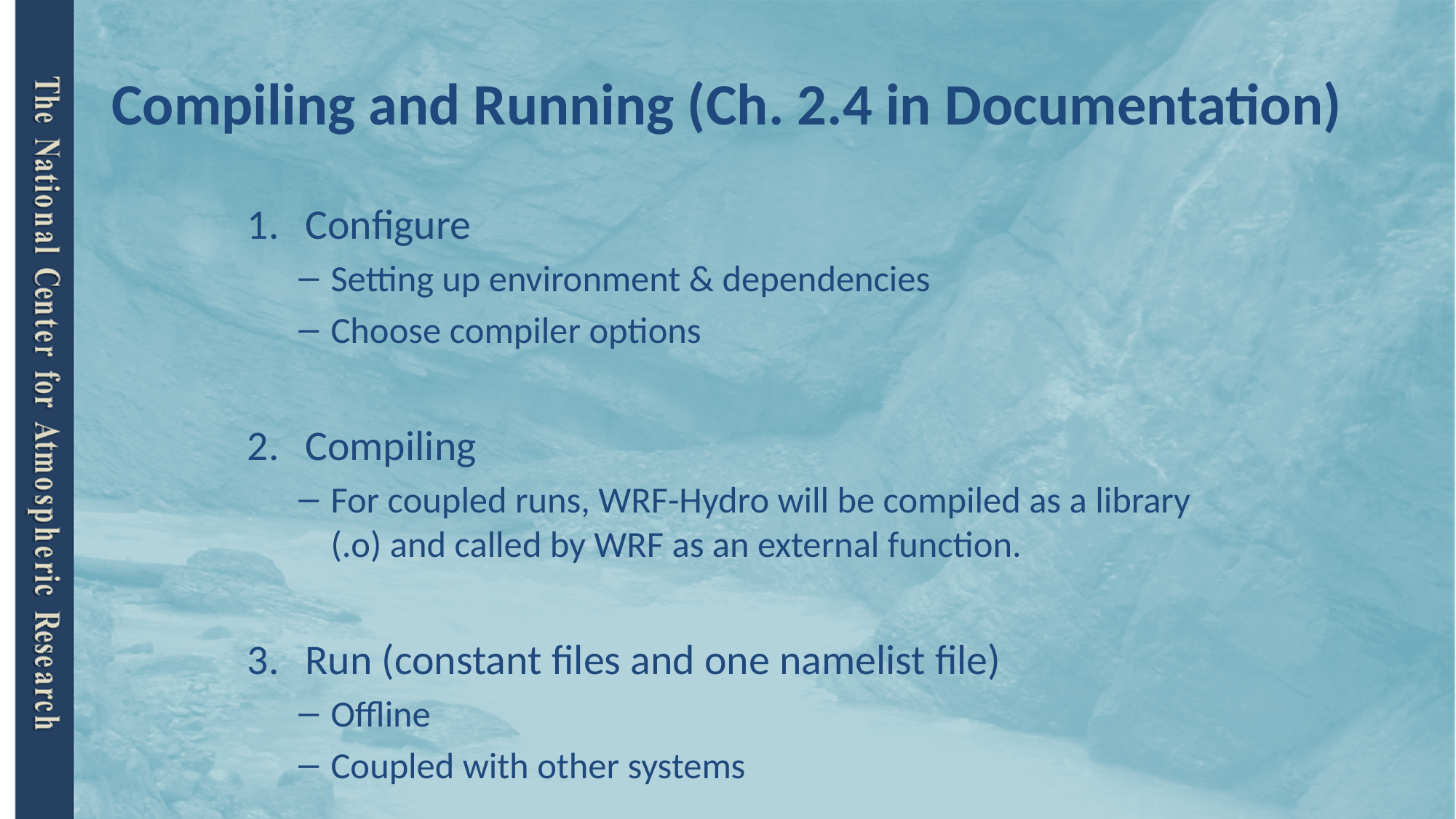

# Compiling and Running (Ch. 2.4 in Documentation)
Configure
Setting up environment & dependencies
Choose compiler options

Compiling
For coupled runs, WRF-Hydro will be compiled as a library (.o) and called by WRF as an external function.

Run (constant files and one namelist file)
Offline
Coupled with other systems